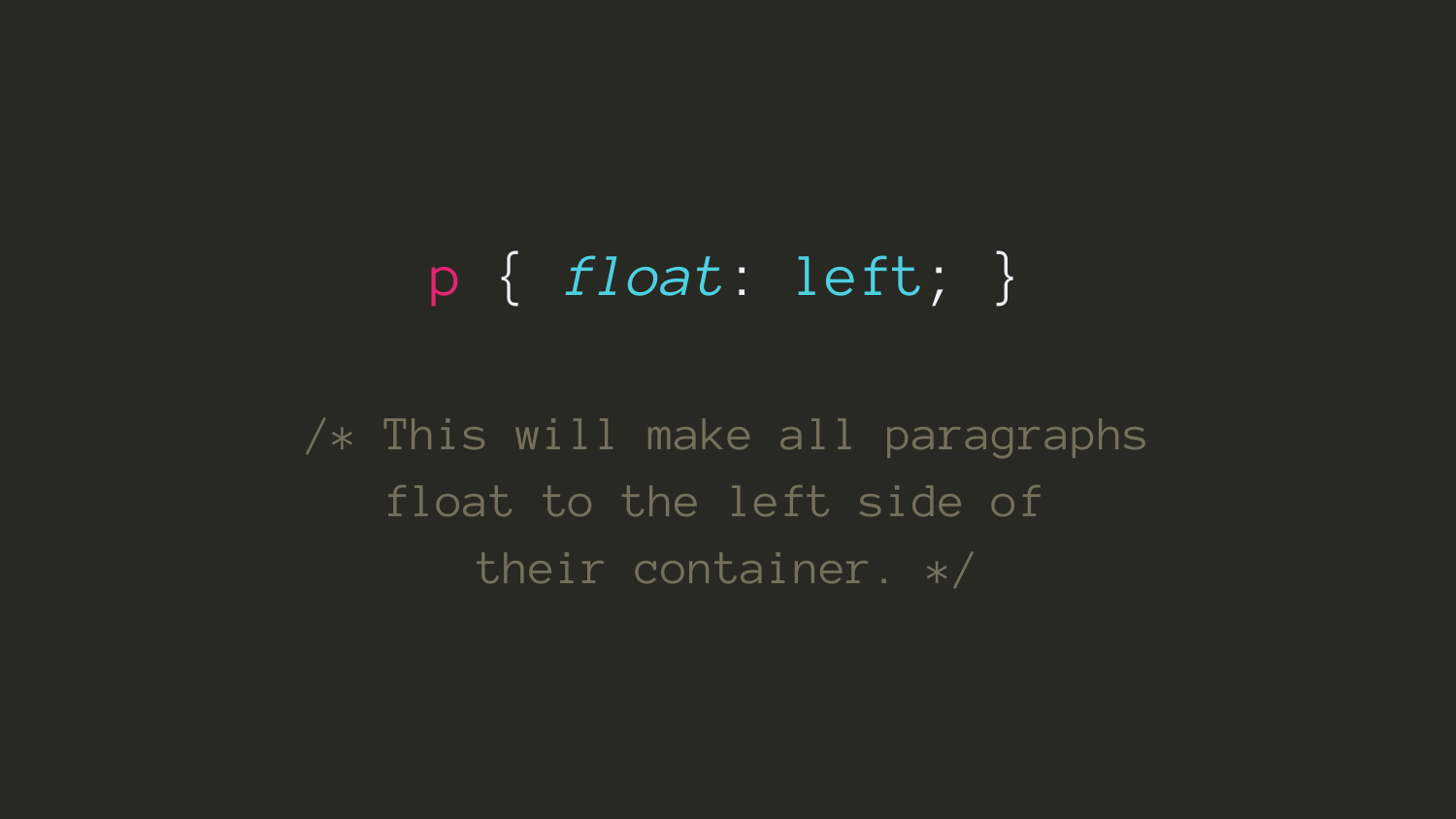

p { float: left; }

/* This will make all paragraphs float to the left side of
their container. */